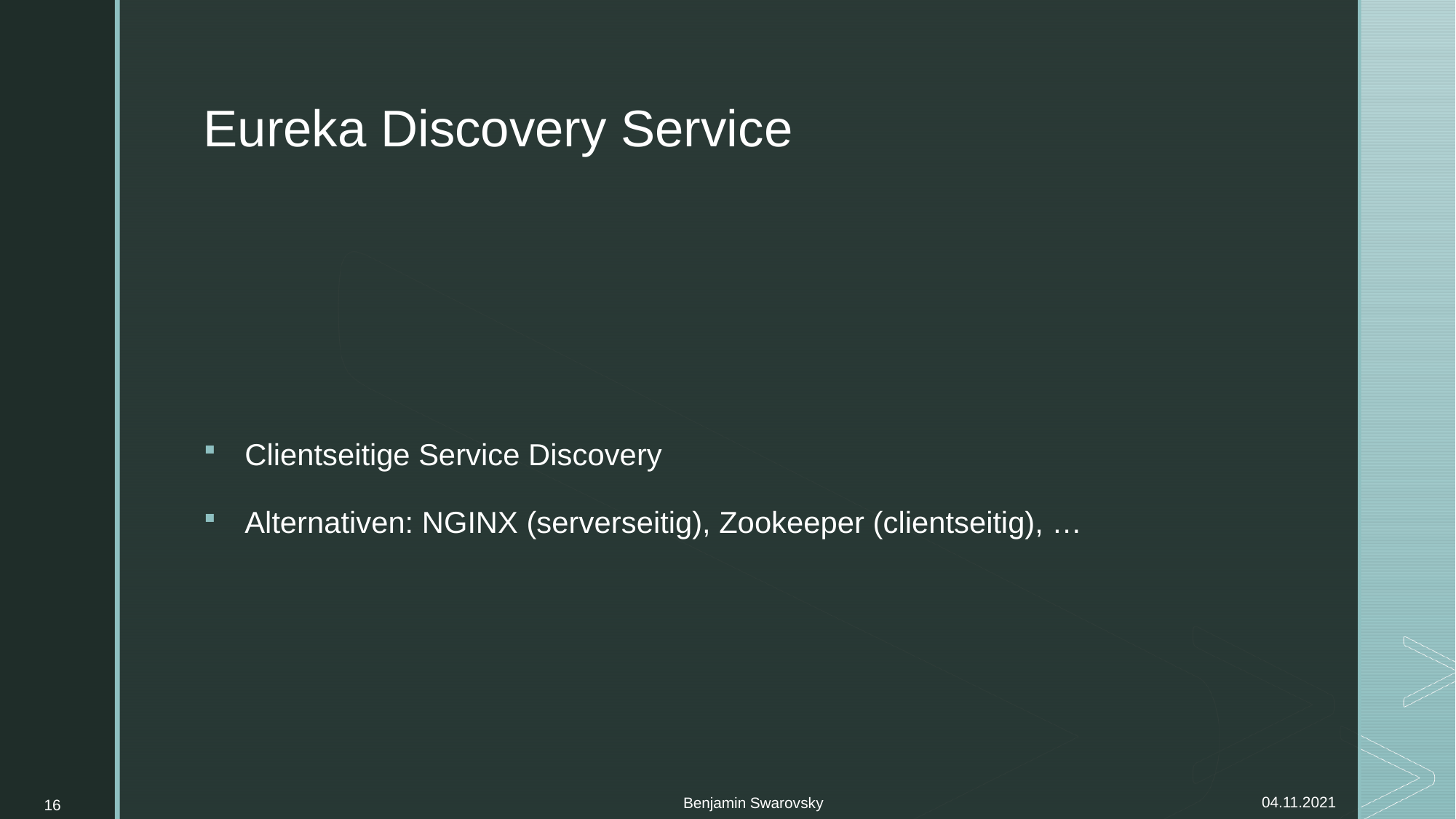

# Eureka Discovery Service
Clientseitige Service Discovery
Alternativen: NGINX (serverseitig), Zookeeper (clientseitig), …
Benjamin Swarovsky
16
04.11.2021